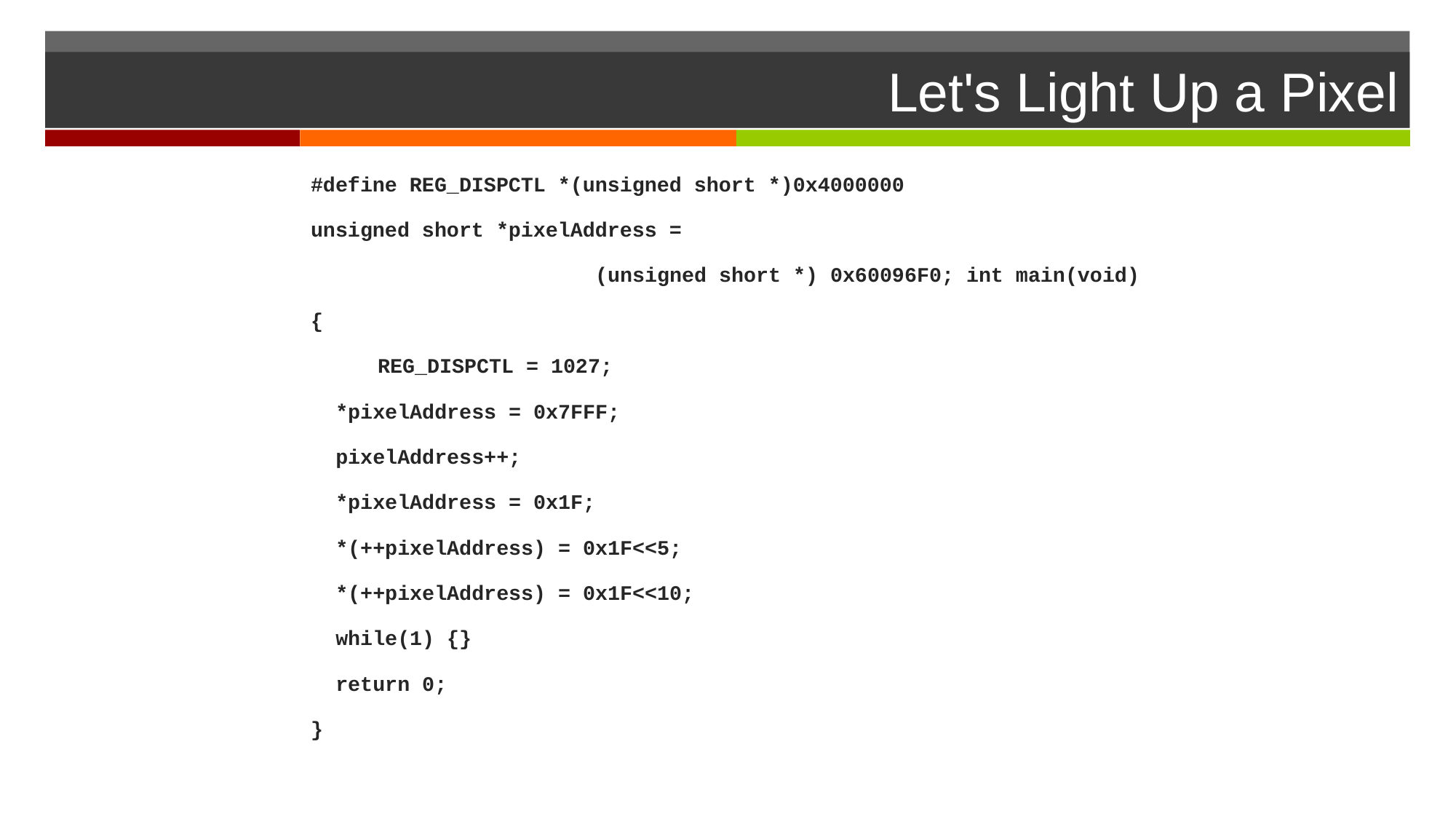

# Let's Light Up a Pixel
#define REG_DISPCTL *(unsigned short *)0x4000000
unsigned short *pixelAddress =
                       (unsigned short *) 0x60096F0; int main(void)
{
	REG_DISPCTL = 1027;
  *pixelAddress = 0x7FFF;
  pixelAddress++;
  *pixelAddress = 0x1F;
  *(++pixelAddress) = 0x1F<<5;
  *(++pixelAddress) = 0x1F<<10;
  while(1) {}
  return 0;
}